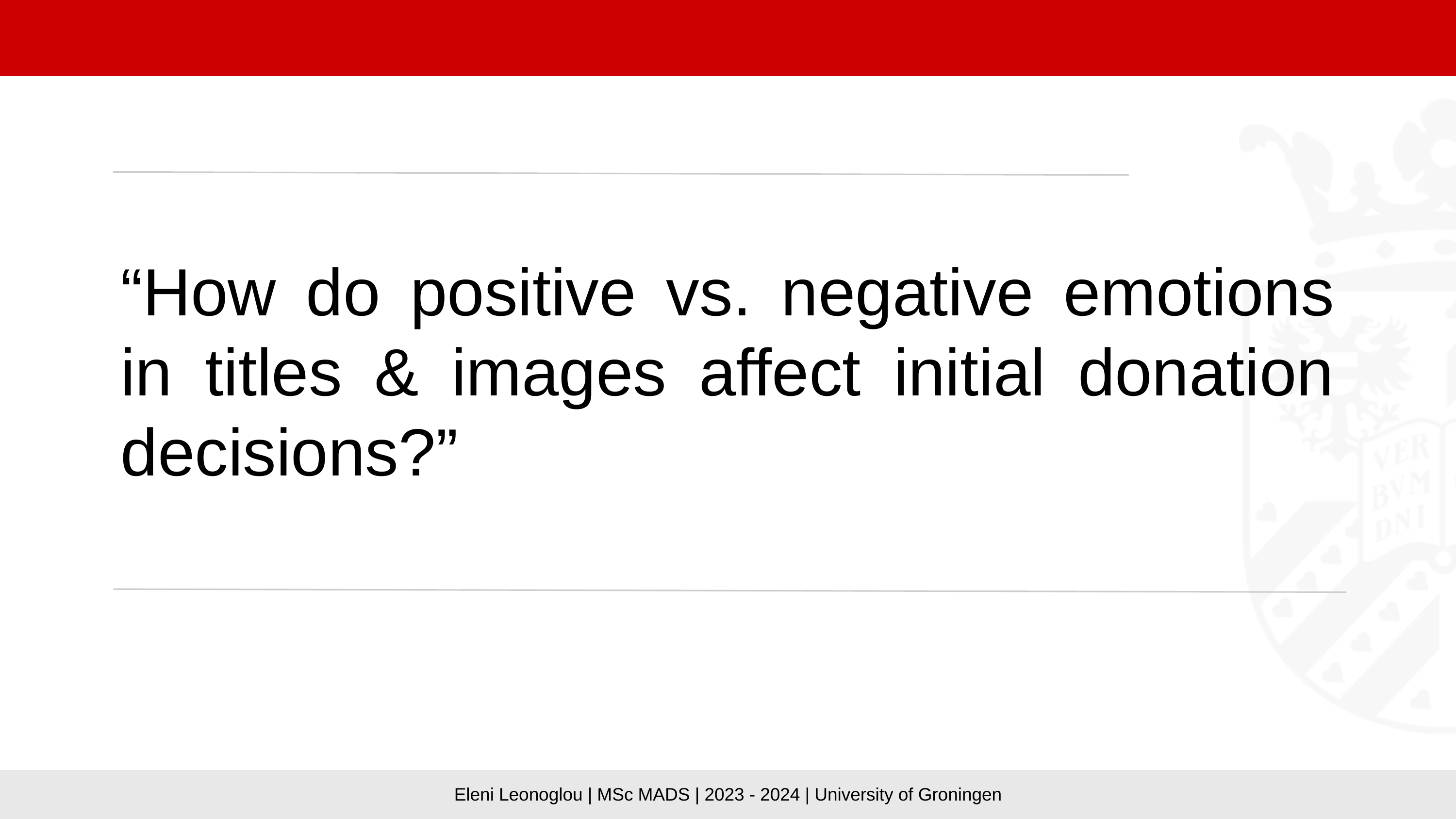

Eleni Leonoglou | MSc MADS | 2023 - 2024 | University of Groningen

“How do positive vs. negative emotions in titles & images affect initial donation decisions?”